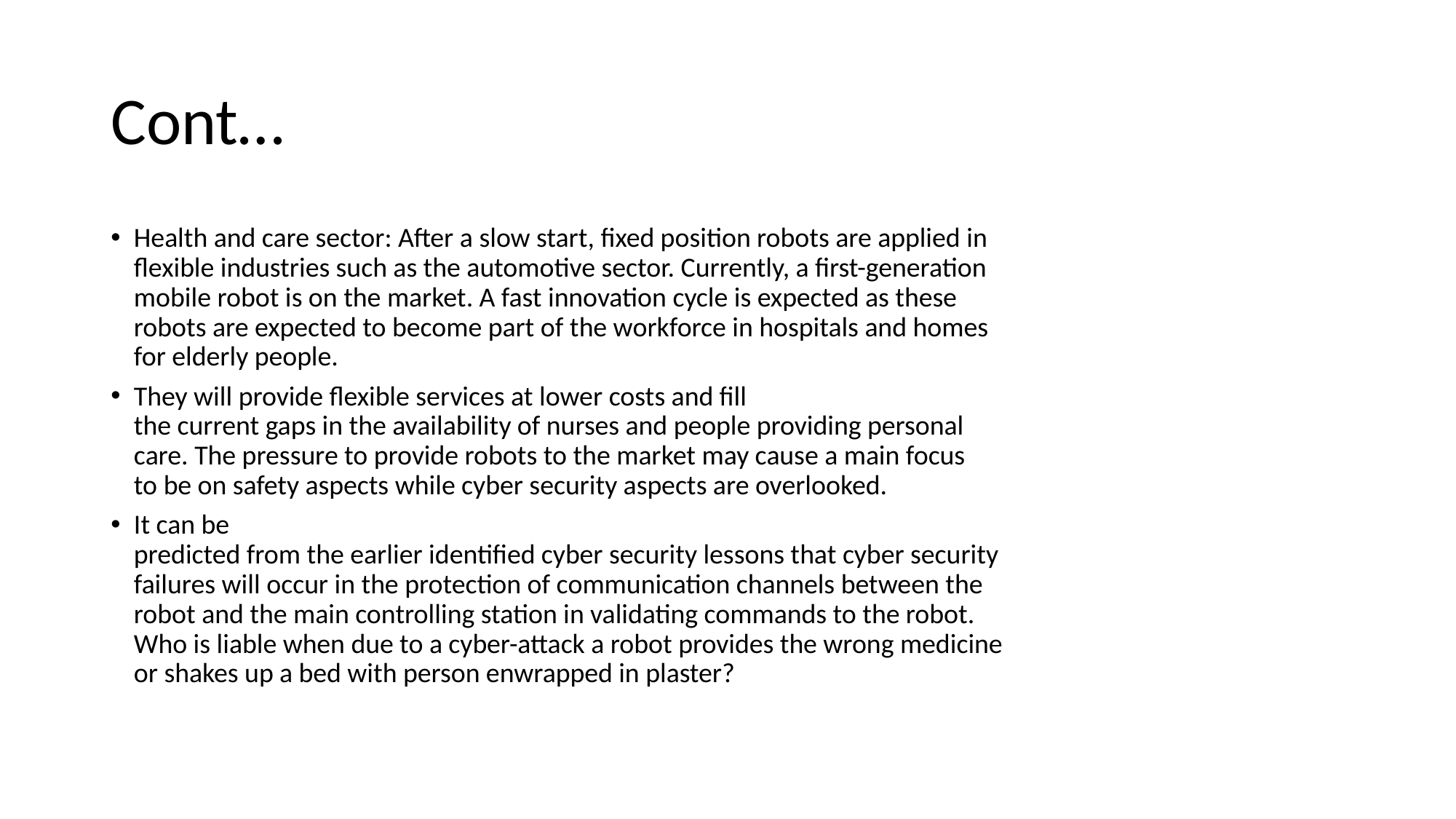

# Cont…
Health and care sector: After a slow start, fixed position robots are applied in
flexible industries such as the automotive sector. Currently, a first-generation
mobile robot is on the market. A fast innovation cycle is expected as these
robots are expected to become part of the workforce in hospitals and homes
for elderly people.
They will provide flexible services at lower costs and fill
the current gaps in the availability of nurses and people providing personal
care. The pressure to provide robots to the market may cause a main focus
to be on safety aspects while cyber security aspects are overlooked.
It can be
predicted from the earlier identified cyber security lessons that cyber security
failures will occur in the protection of communication channels between the
robot and the main controlling station in validating commands to the robot.
Who is liable when due to a cyber-attack a robot provides the wrong medicine
or shakes up a bed with person enwrapped in plaster?